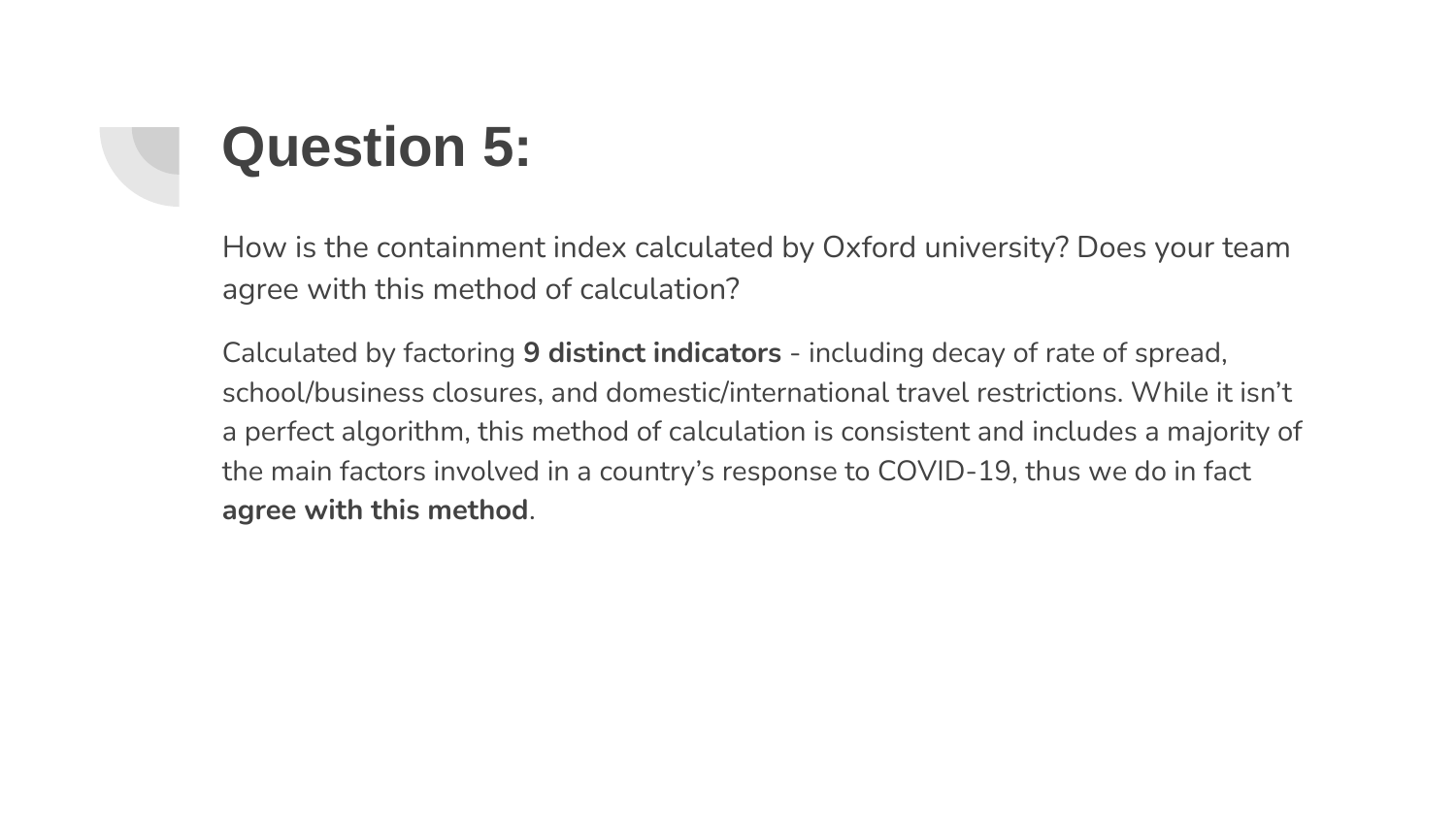

# Question 5:
How is the containment index calculated by Oxford university? Does your team agree with this method of calculation?
Calculated by factoring 9 distinct indicators - including decay of rate of spread, school/business closures, and domestic/international travel restrictions. While it isn’t a perfect algorithm, this method of calculation is consistent and includes a majority of the main factors involved in a country’s response to COVID-19, thus we do in fact agree with this method.